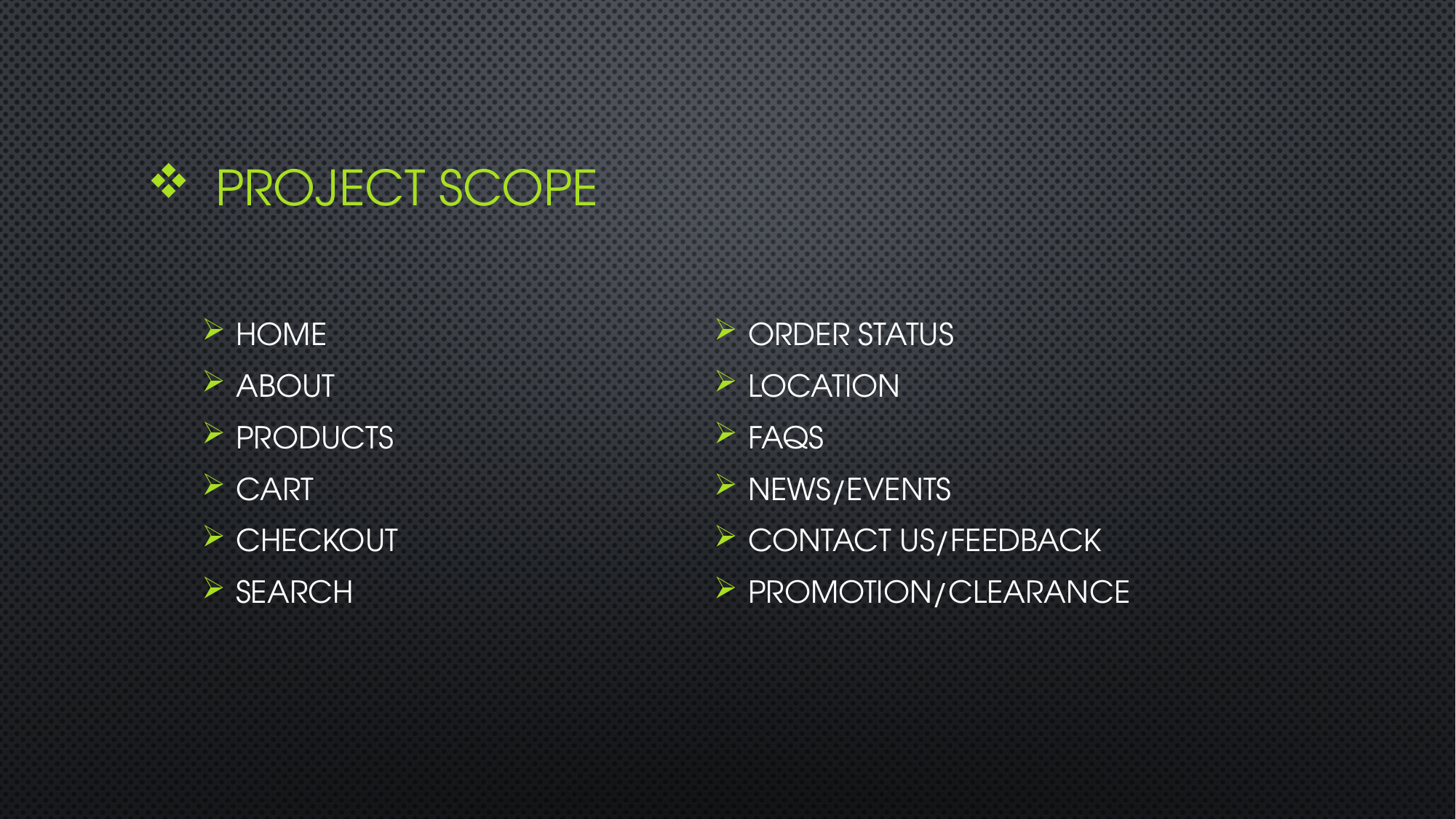

# Project scope

home
about
Products
Cart
checkout
search

Order status
Location
faqs
News/Events
Contact Us/Feedback
Promotion/Clearance